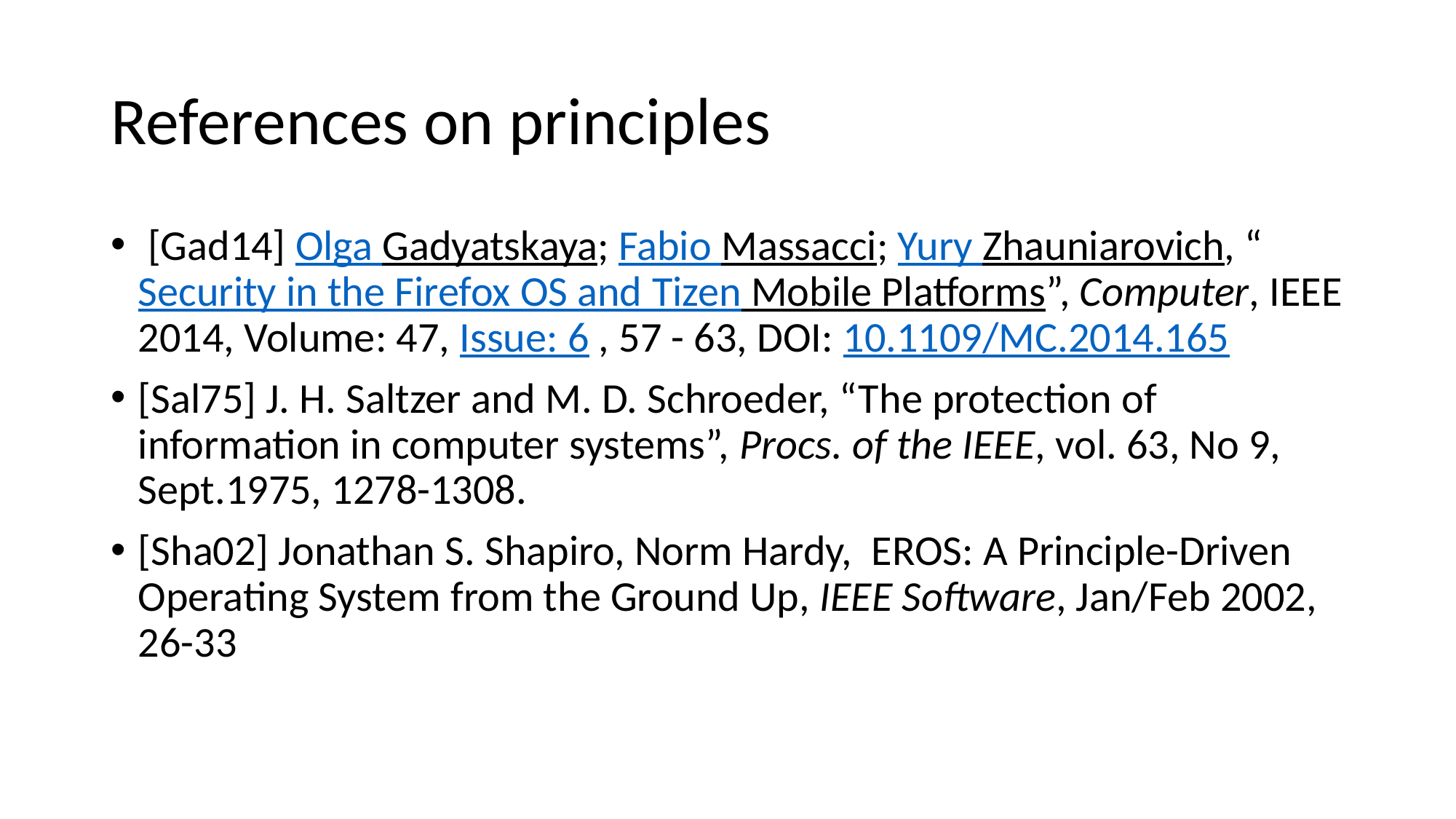

# References on principles
 [Gad14] Olga Gadyatskaya; Fabio Massacci; Yury Zhauniarovich, “Security in the Firefox OS and Tizen Mobile Platforms”, Computer, IEEE 2014, Volume: 47, Issue: 6 , 57 - 63, DOI: 10.1109/MC.2014.165
[Sal75] J. H. Saltzer and M. D. Schroeder, “The protection of information in computer systems”, Procs. of the IEEE, vol. 63, No 9, Sept.1975, 1278-1308.
[Sha02] Jonathan S. Shapiro, Norm Hardy,  EROS: A Principle-Driven Operating System from the Ground Up, IEEE Software, Jan/Feb 2002, 26-33